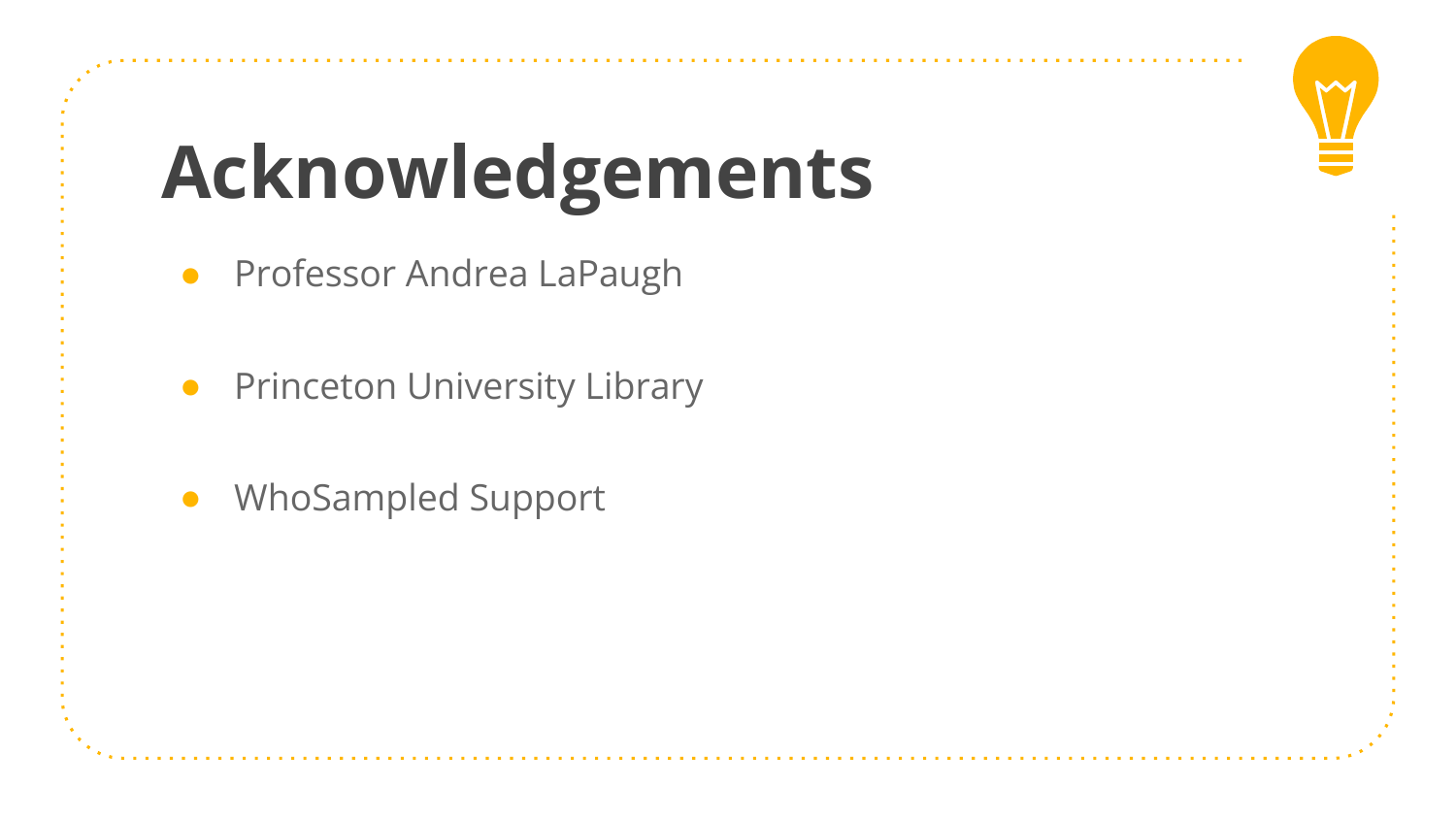

# Acknowledgements
Professor Andrea LaPaugh

Princeton University Library

WhoSampled Support